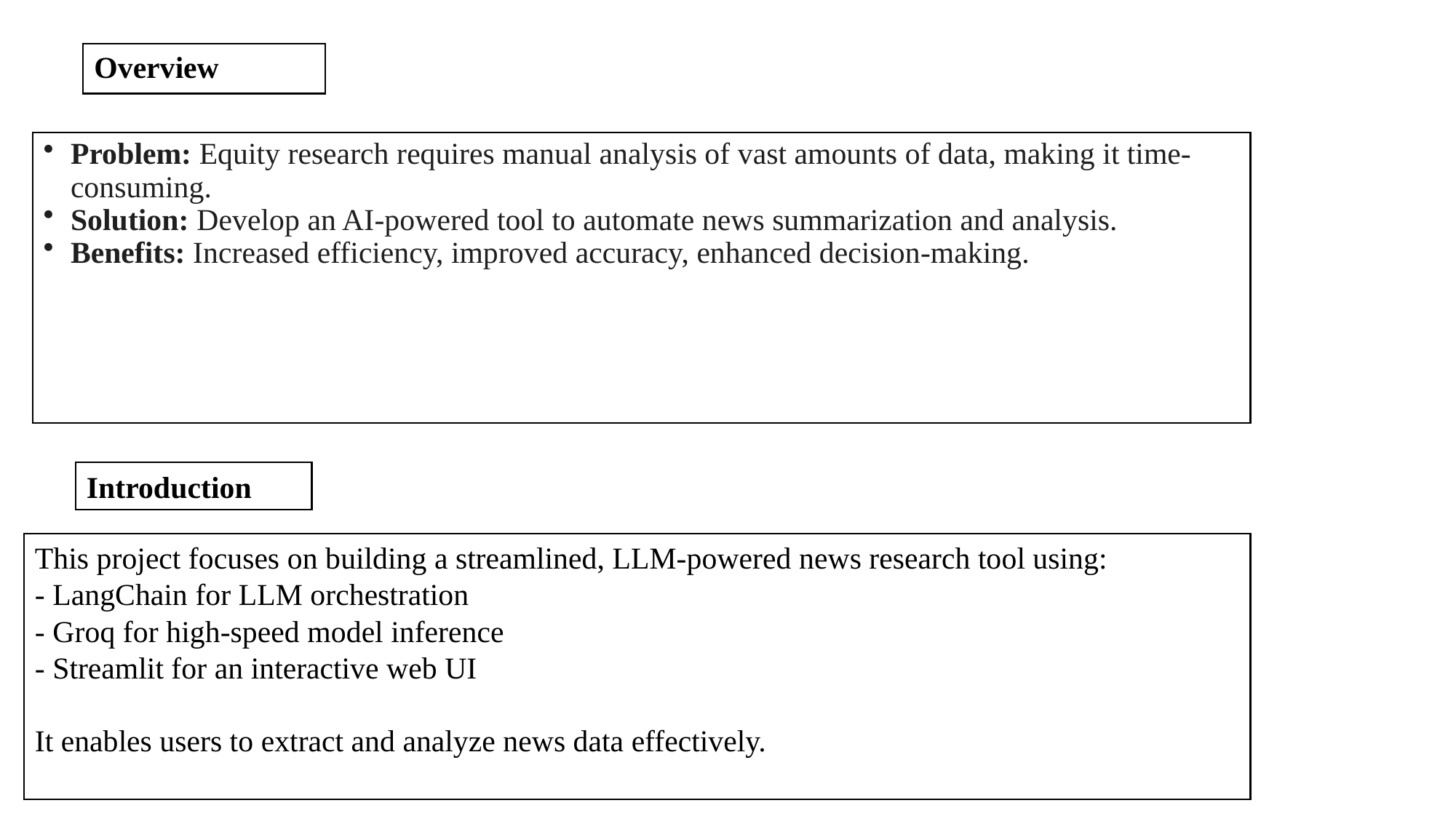

# Overview
Problem: Equity research requires manual analysis of vast amounts of data, making it time-consuming.
Solution: Develop an AI-powered tool to automate news summarization and analysis.
Benefits: Increased efficiency, improved accuracy, enhanced decision-making.

Introduction
This project focuses on building a streamlined, LLM-powered news research tool using:
- LangChain for LLM orchestration
- Groq for high-speed model inference
- Streamlit for an interactive web UI

It enables users to extract and analyze news data effectively.